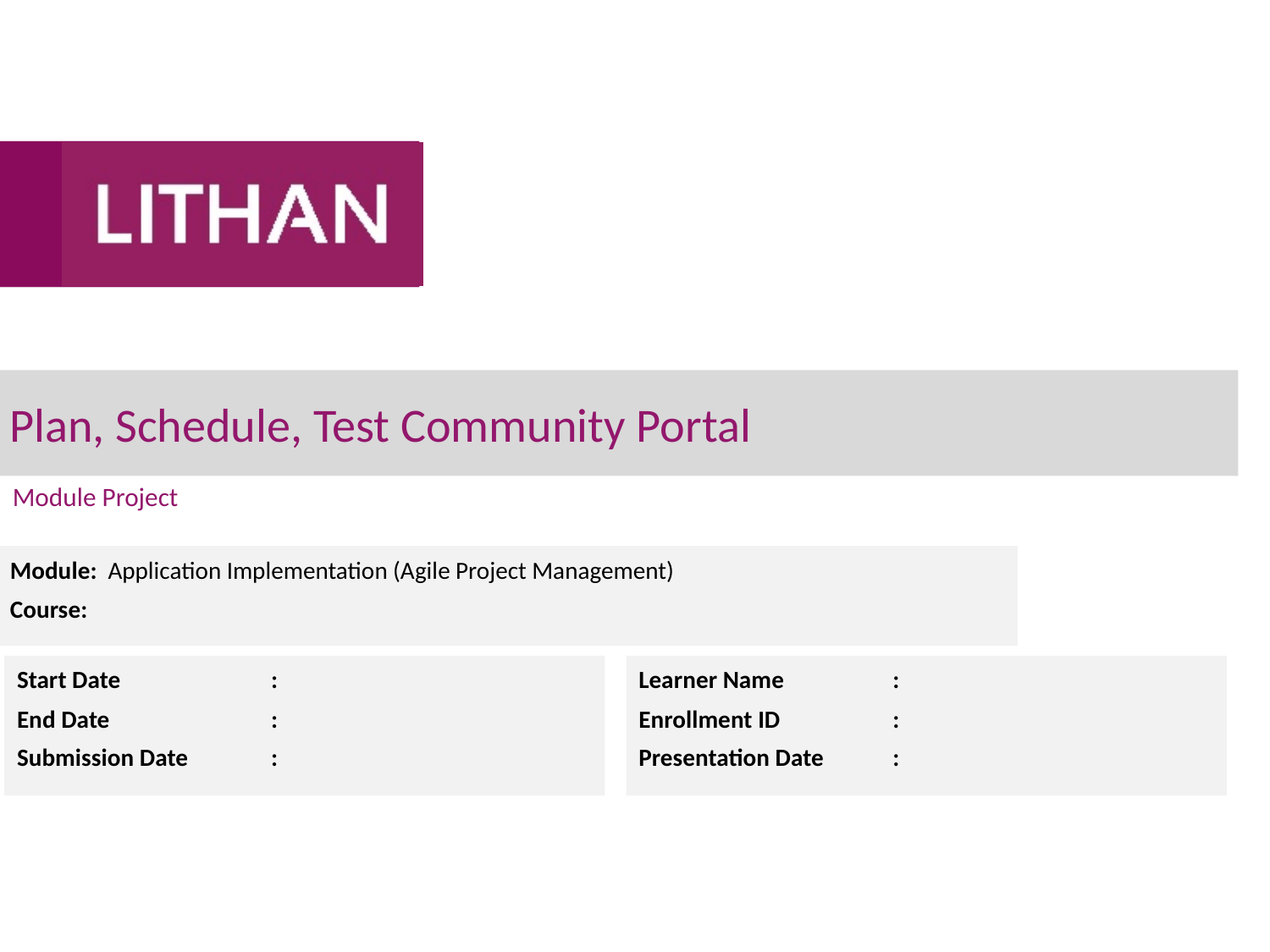

# Plan, Schedule, Test Community Portal
Module Project
Module:  Application Implementation (Agile Project Management)
Course:
Start Date		:
End Date		:
Submission Date	:

Learner Name	:
Enrollment ID	:
Presentation Date	: